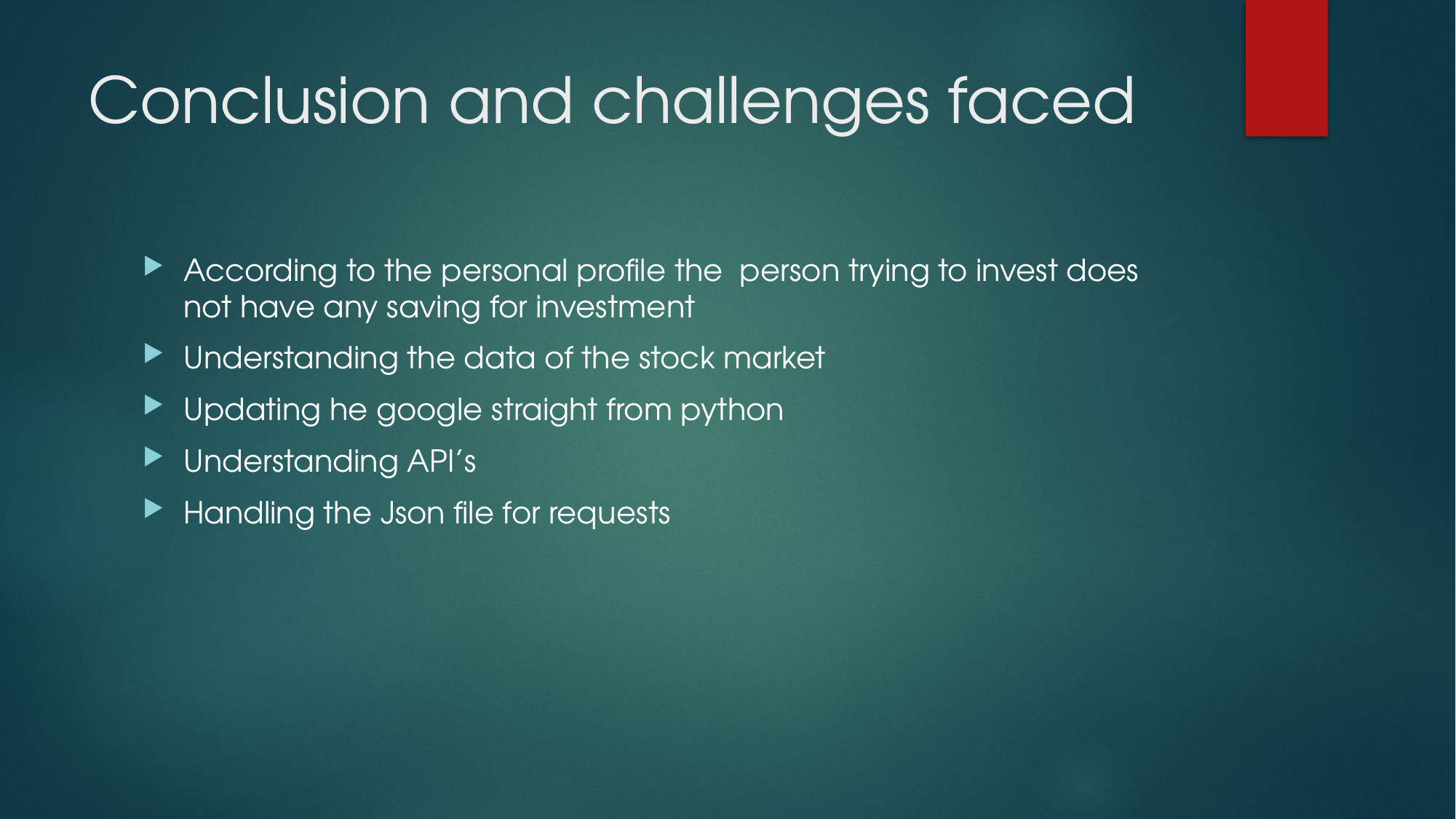

# Conclusion and challenges faced
According to the personal profile the  person trying to invest does not have any saving for investment
Understanding the data of the stock market
Updating he google straight from python
Understanding API’s
Handling the Json file for requests